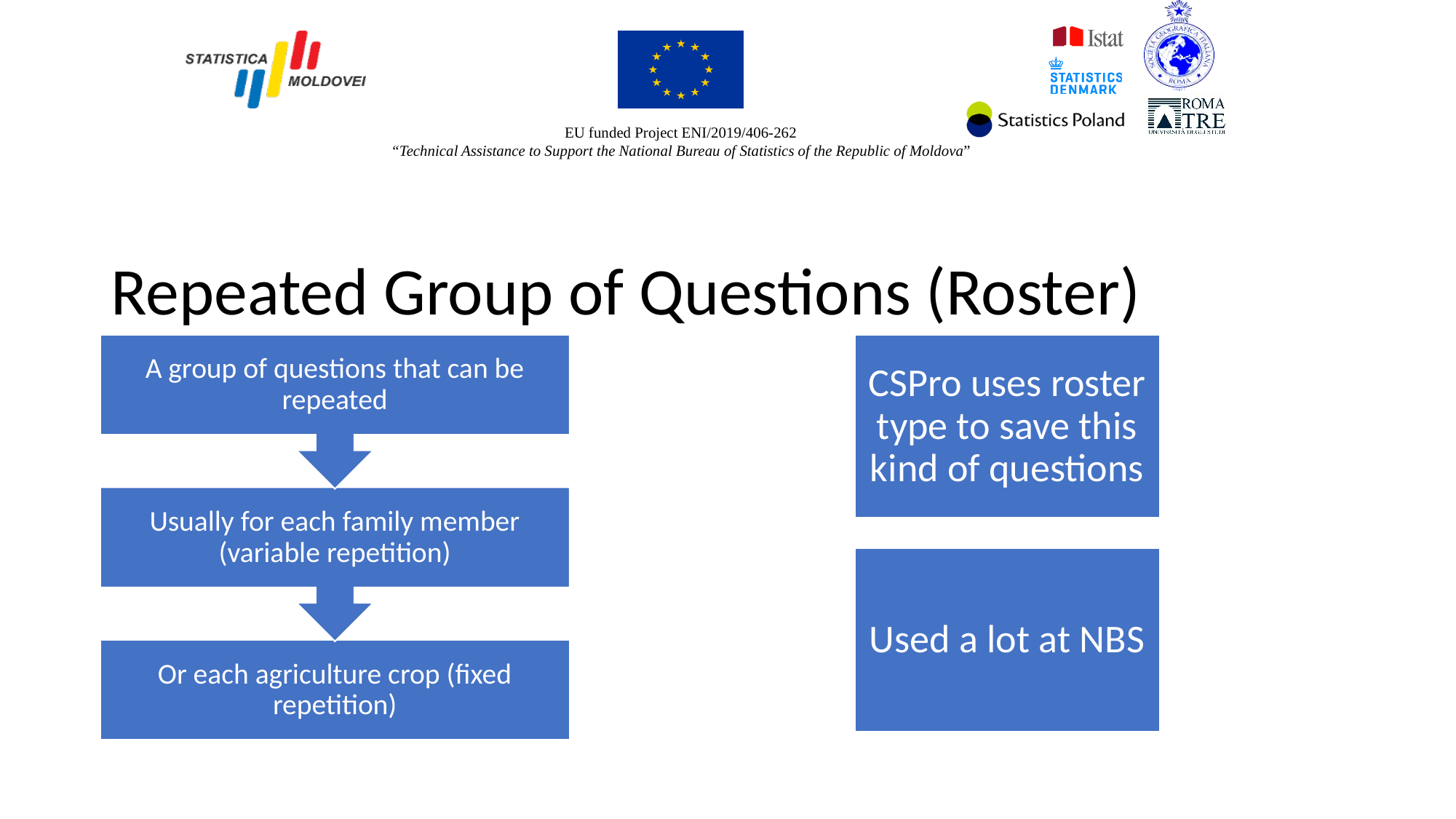

# Repeated Group of Questions (Roster)
Or each agriculture crop (fixed repetition)
Usually for each family member (variable repetition)
A group of questions that can be repeated
CSPro uses roster type to save this kind of questions
Used a lot at NBS